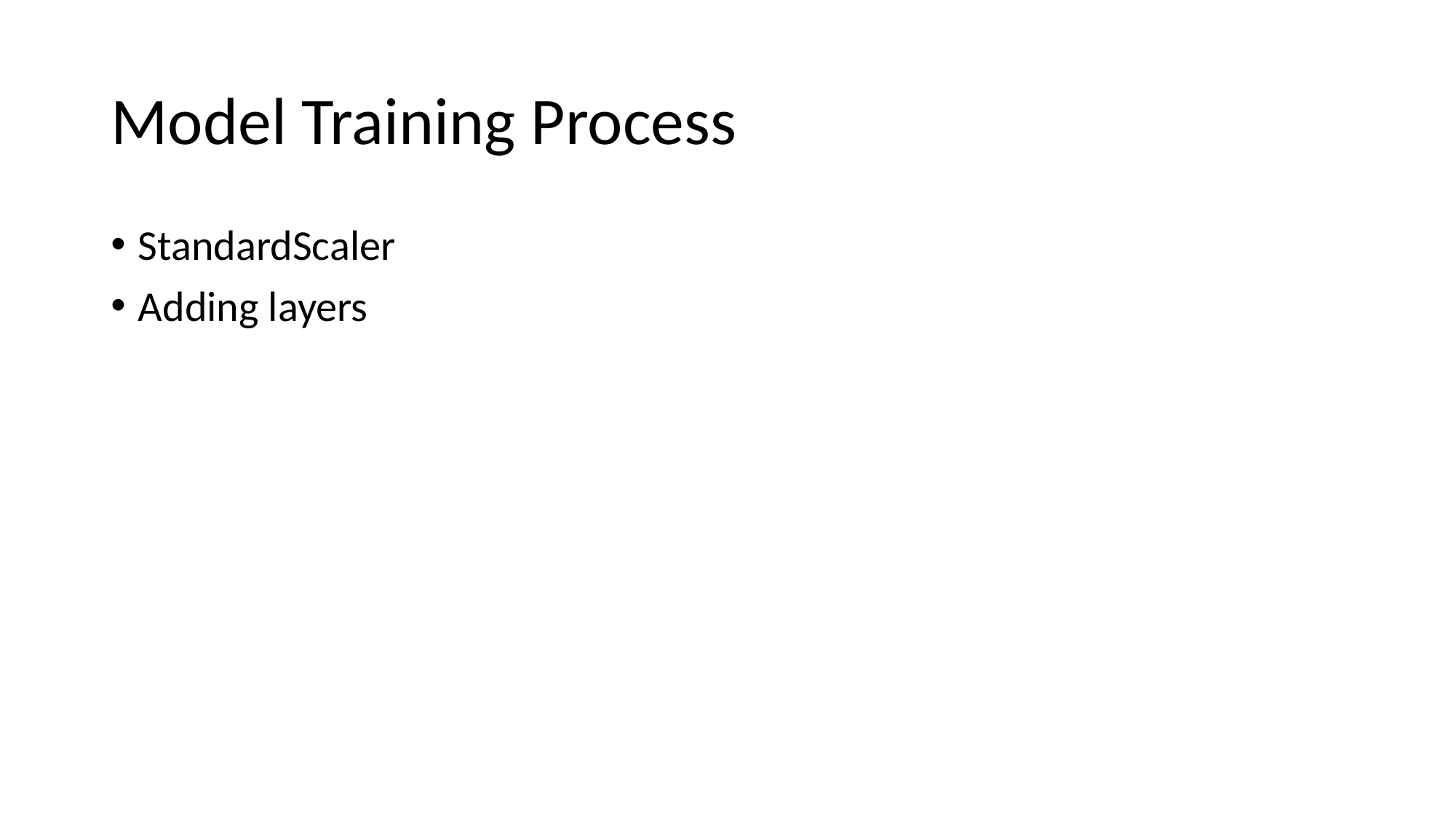

# Model Training Process
StandardScaler
Adding layers